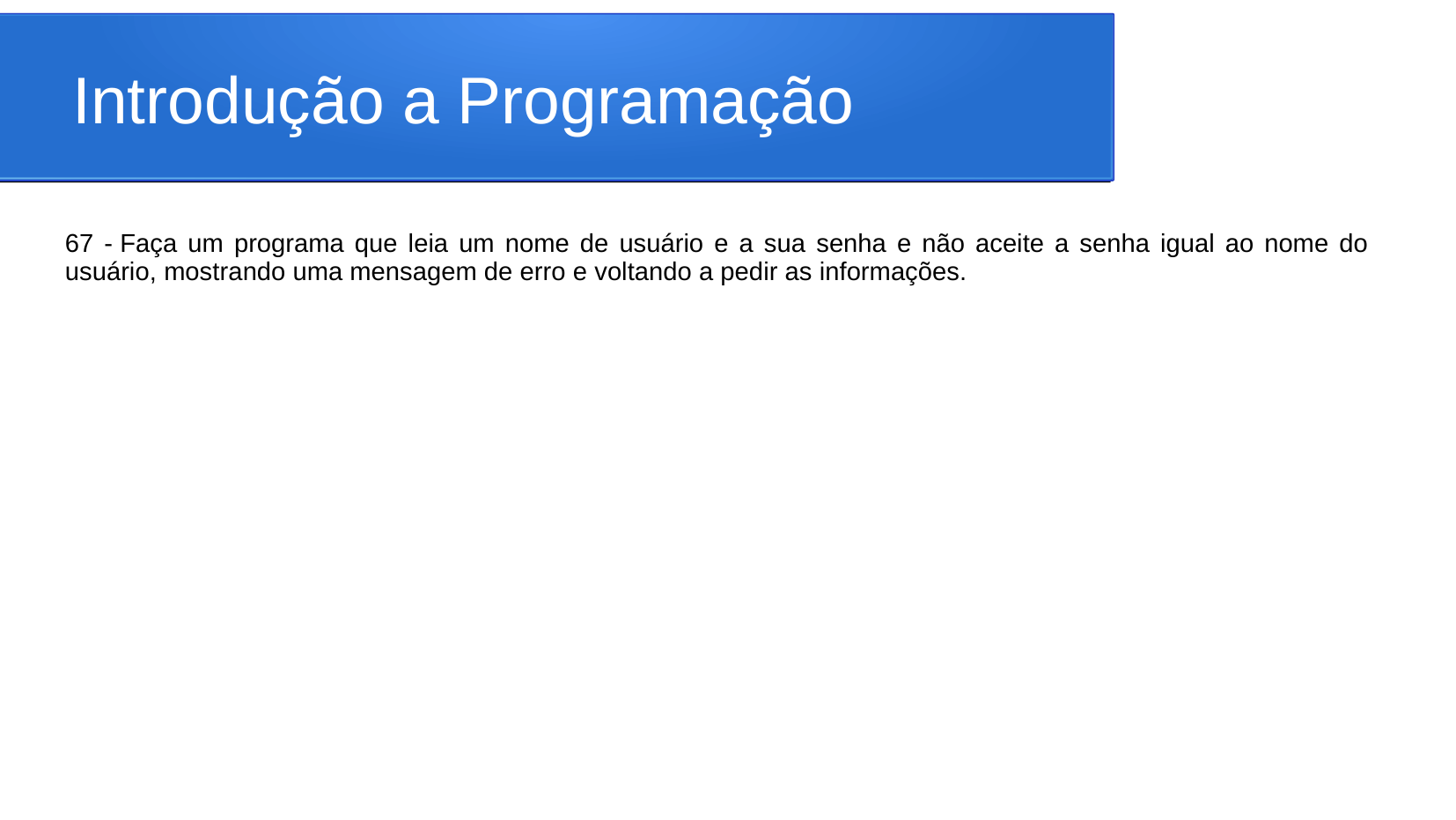

# Introdução a Programação
67 - Faça um programa que leia um nome de usuário e a sua senha e não aceite a senha igual ao nome do usuário, mostrando uma mensagem de erro e voltando a pedir as informações.